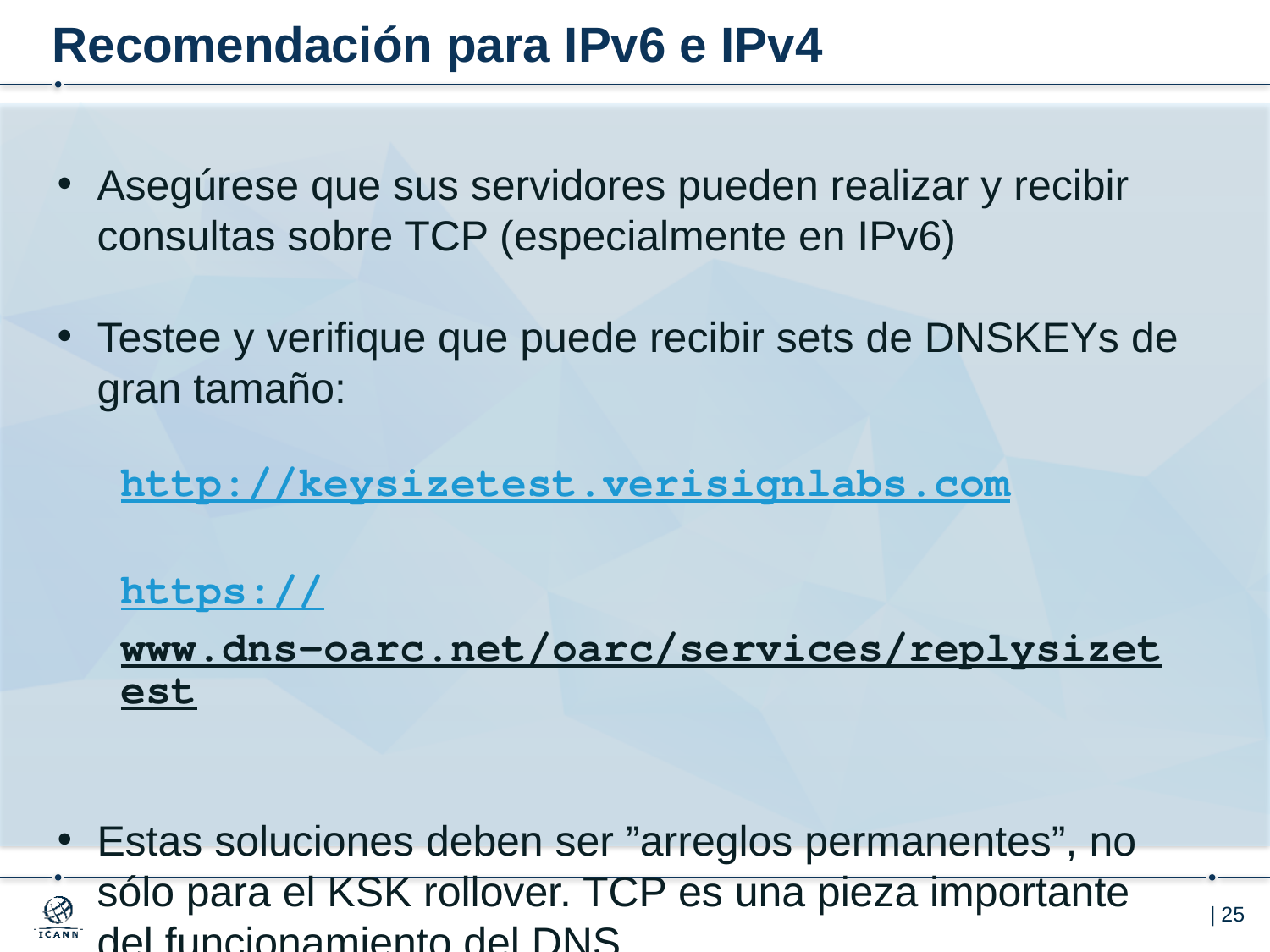

# Recomendación para IPv6 e IPv4
Asegúrese que sus servidores pueden realizar y recibir consultas sobre TCP (especialmente en IPv6)

Testee y verifique que puede recibir sets de DNSKEYs de gran tamaño:

http://keysizetest.verisignlabs.com

https://www.dns-oarc.net/oarc/services/replysizetest

Estas soluciones deben ser ”arreglos permanentes”, no sólo para el KSK rollover. TCP es una pieza importante del funcionamiento del DNS.